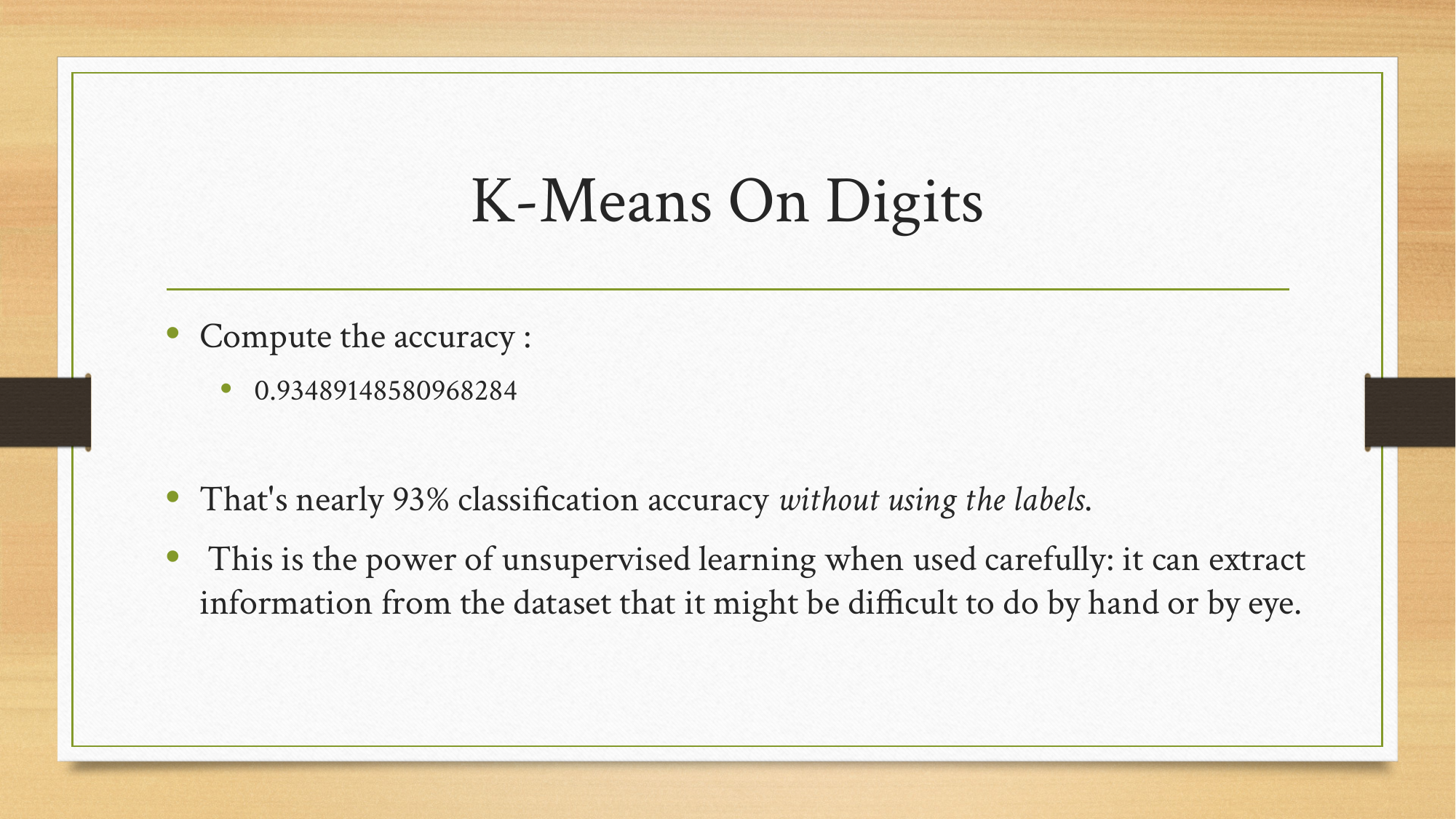

# K-Means On Digits
Compute the accuracy :
0.93489148580968284

That's nearly 93% classification accuracy without using the labels.
 This is the power of unsupervised learning when used carefully: it can extract information from the dataset that it might be difficult to do by hand or by eye.